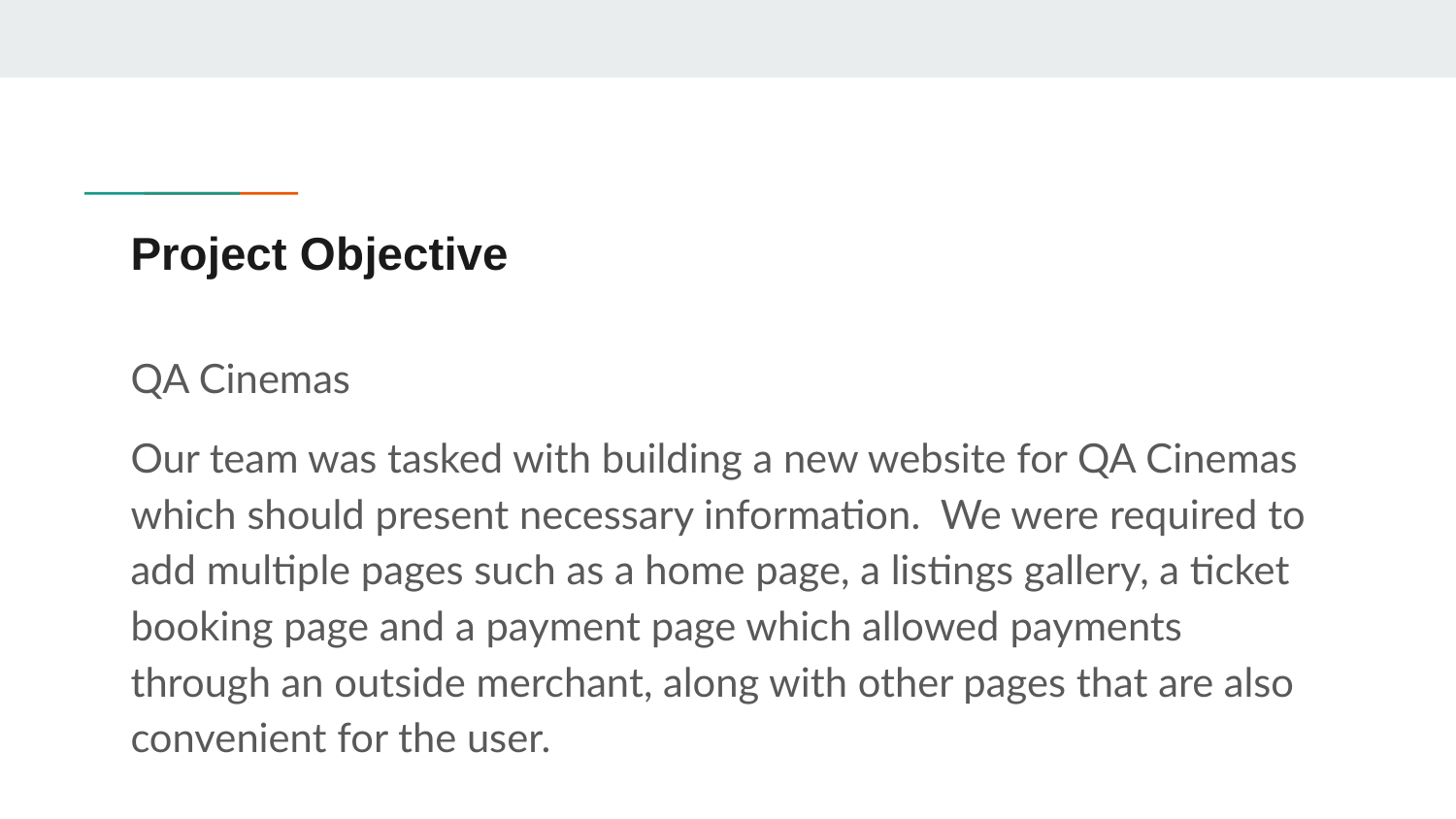

# Project Objective
QA Cinemas
Our team was tasked with building a new website for QA Cinemas which should present necessary information.  We were required to add multiple pages such as a home page, a listings gallery, a ticket booking page and a payment page which allowed payments through an outside merchant, along with other pages that are also convenient for the user.